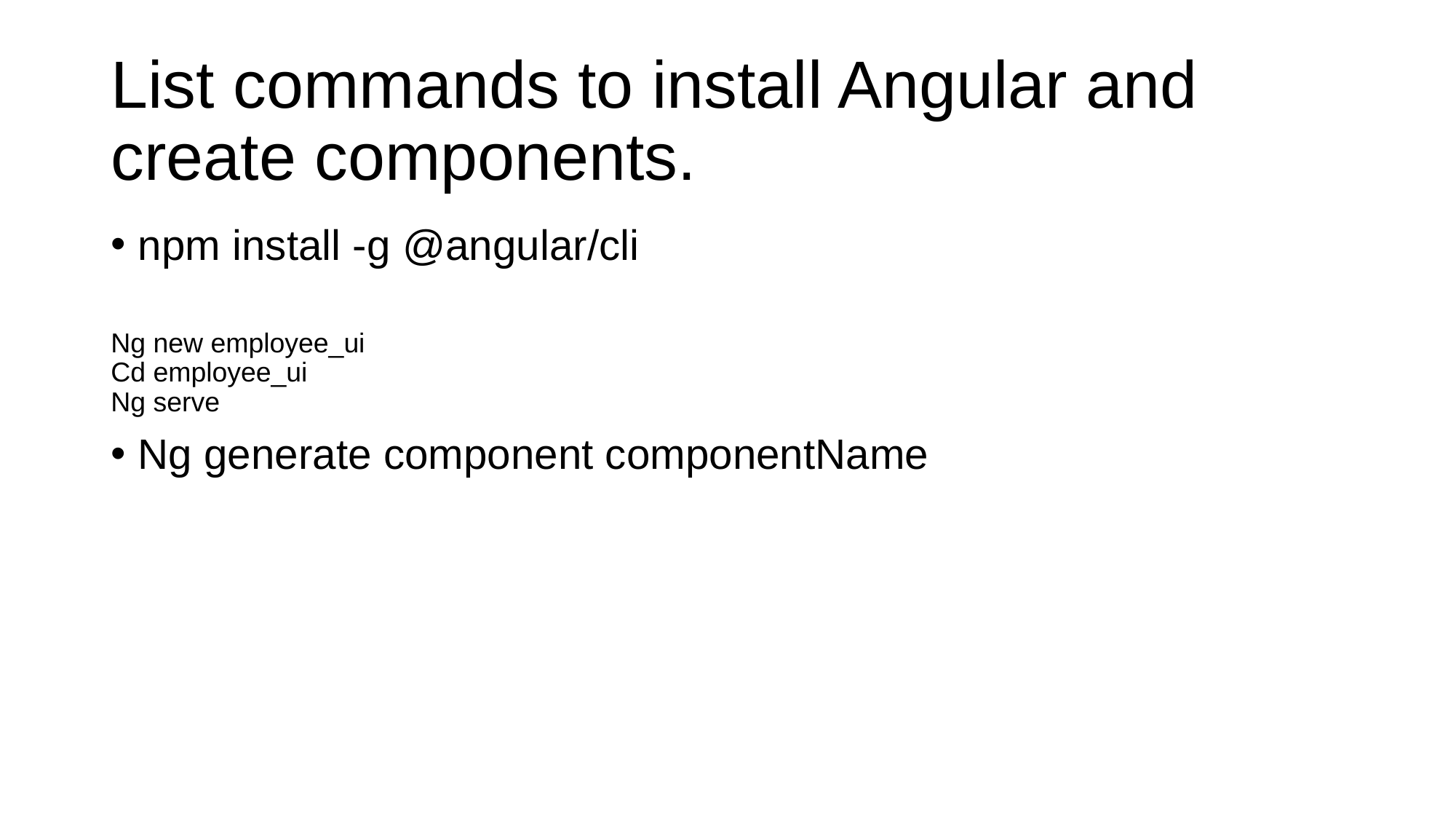

# List commands to install Angular and create components.
npm install -g @angular/cli

Ng new employee_ui
Cd employee_ui
Ng serve
Ng generate component componentName